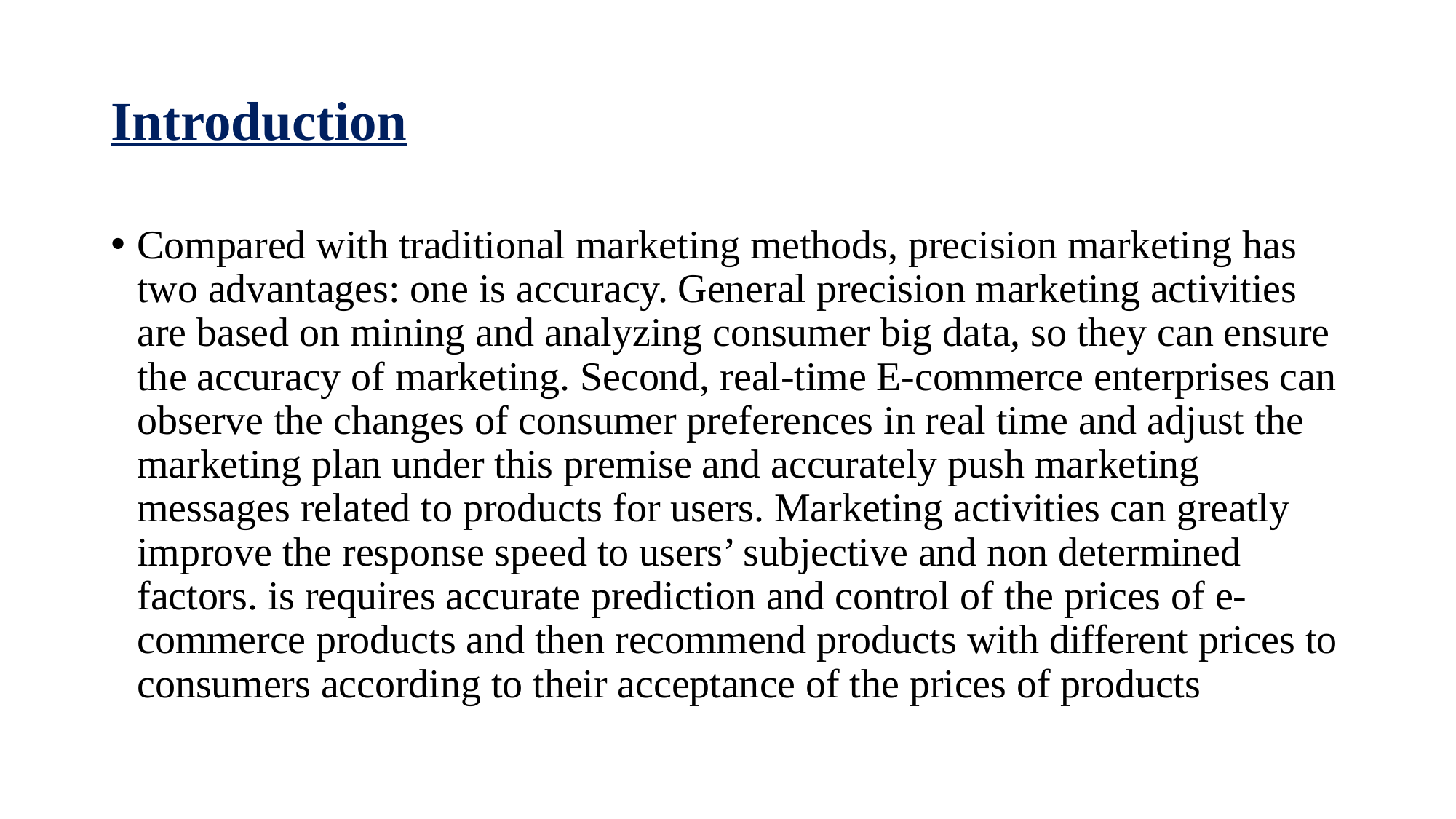

# Introduction
Compared with traditional marketing methods, precision marketing has two advantages: one is accuracy. General precision marketing activities are based on mining and analyzing consumer big data, so they can ensure the accuracy of marketing. Second, real-time E-commerce enterprises can observe the changes of consumer preferences in real time and adjust the marketing plan under this premise and accurately push marketing messages related to products for users. Marketing activities can greatly improve the response speed to users’ subjective and non determined factors. is requires accurate prediction and control of the prices of e-commerce products and then recommend products with different prices to consumers according to their acceptance of the prices of products